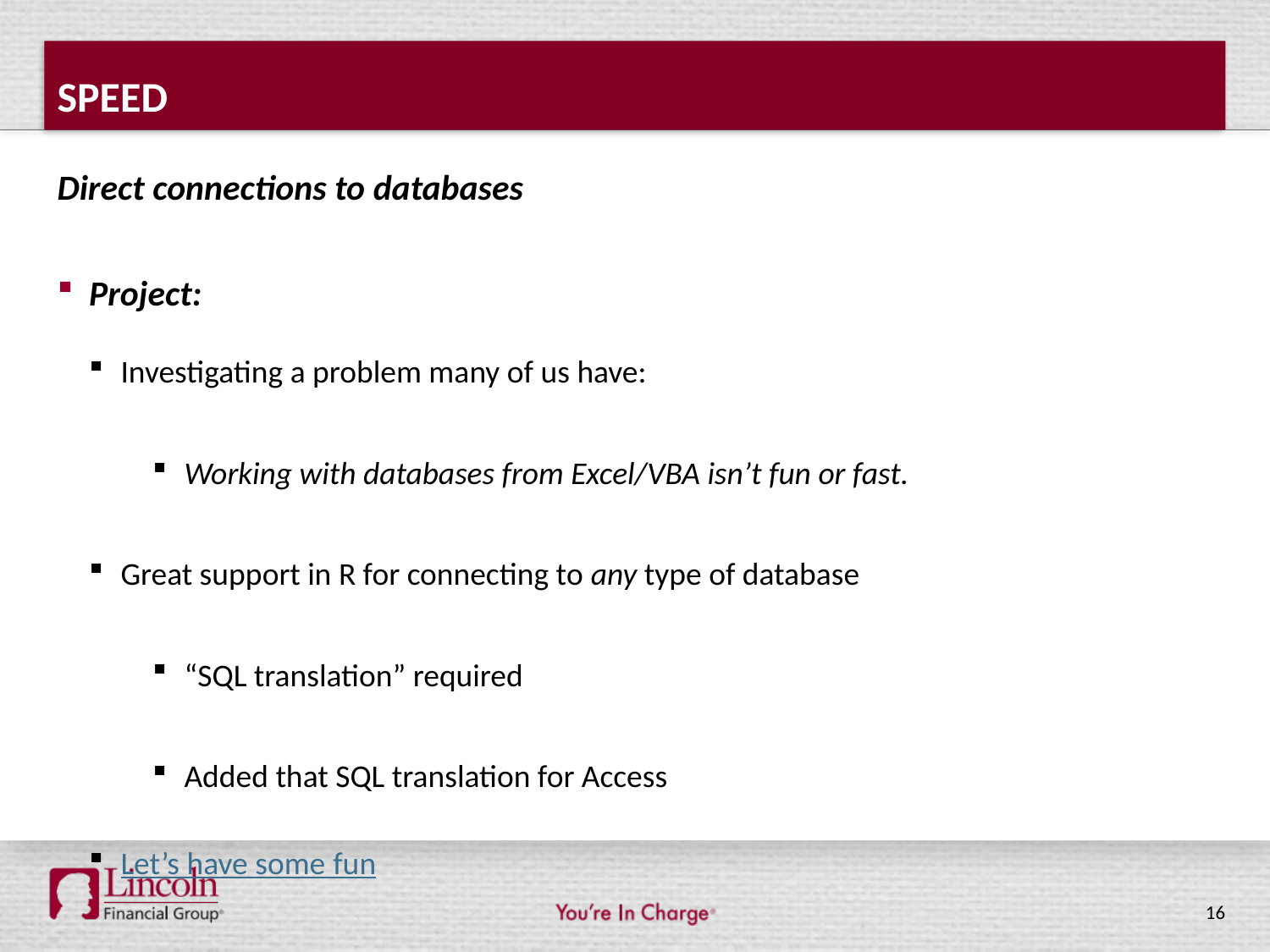

# speed
Direct connections to databases

Project:

Investigating a problem many of us have:

Working with databases from Excel/VBA isn’t fun or fast.

Great support in R for connecting to any type of database

“SQL translation” required

Added that SQL translation for Access

Let’s have some fun

16